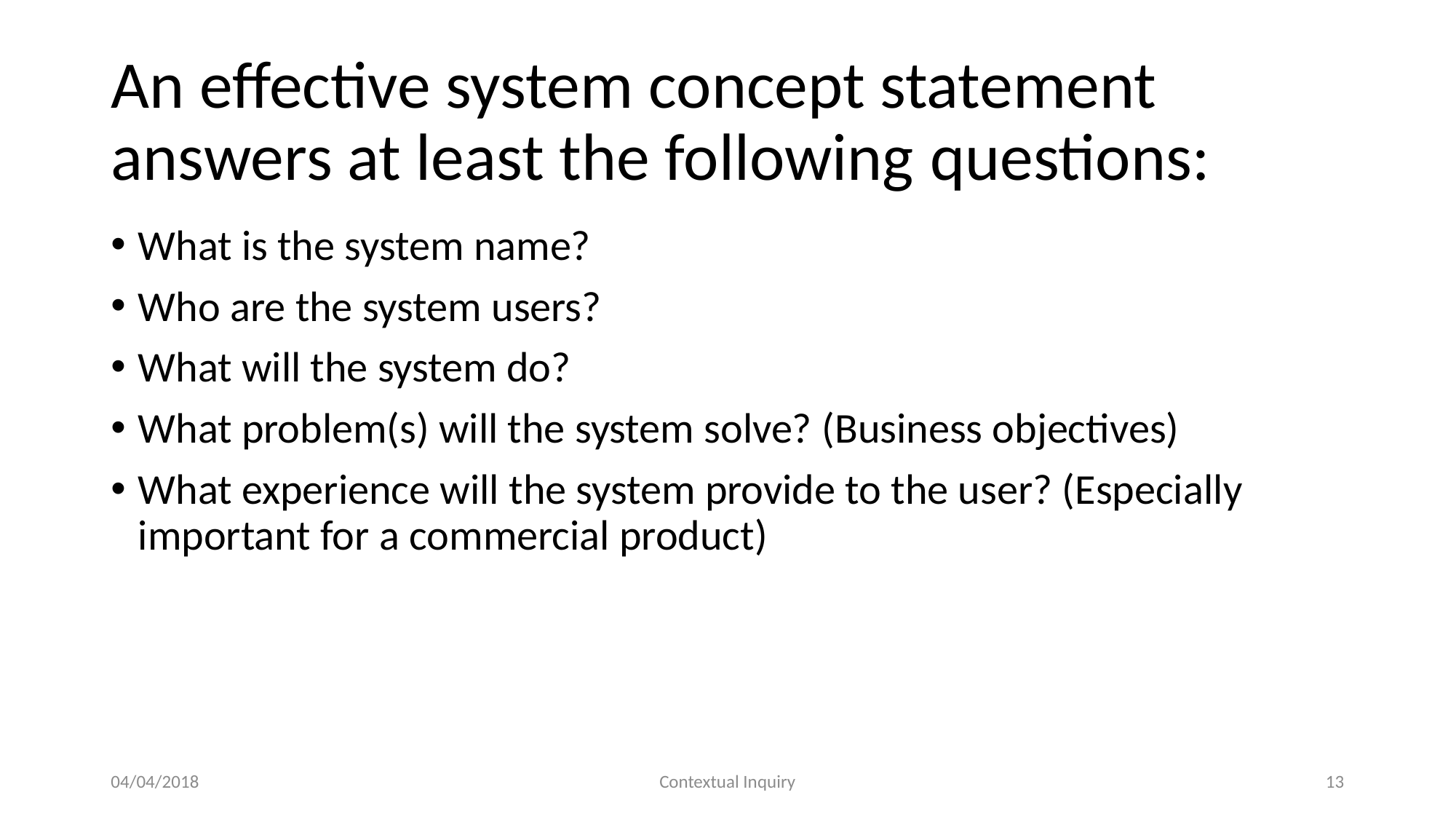

# An effective system concept statement answers at least the following questions:
What is the system name?
Who are the system users?
What will the system do?
What problem(s) will the system solve? (Business objectives)
What experience will the system provide to the user? (Especially important for a commercial product)
04/04/2018
Contextual Inquiry
13